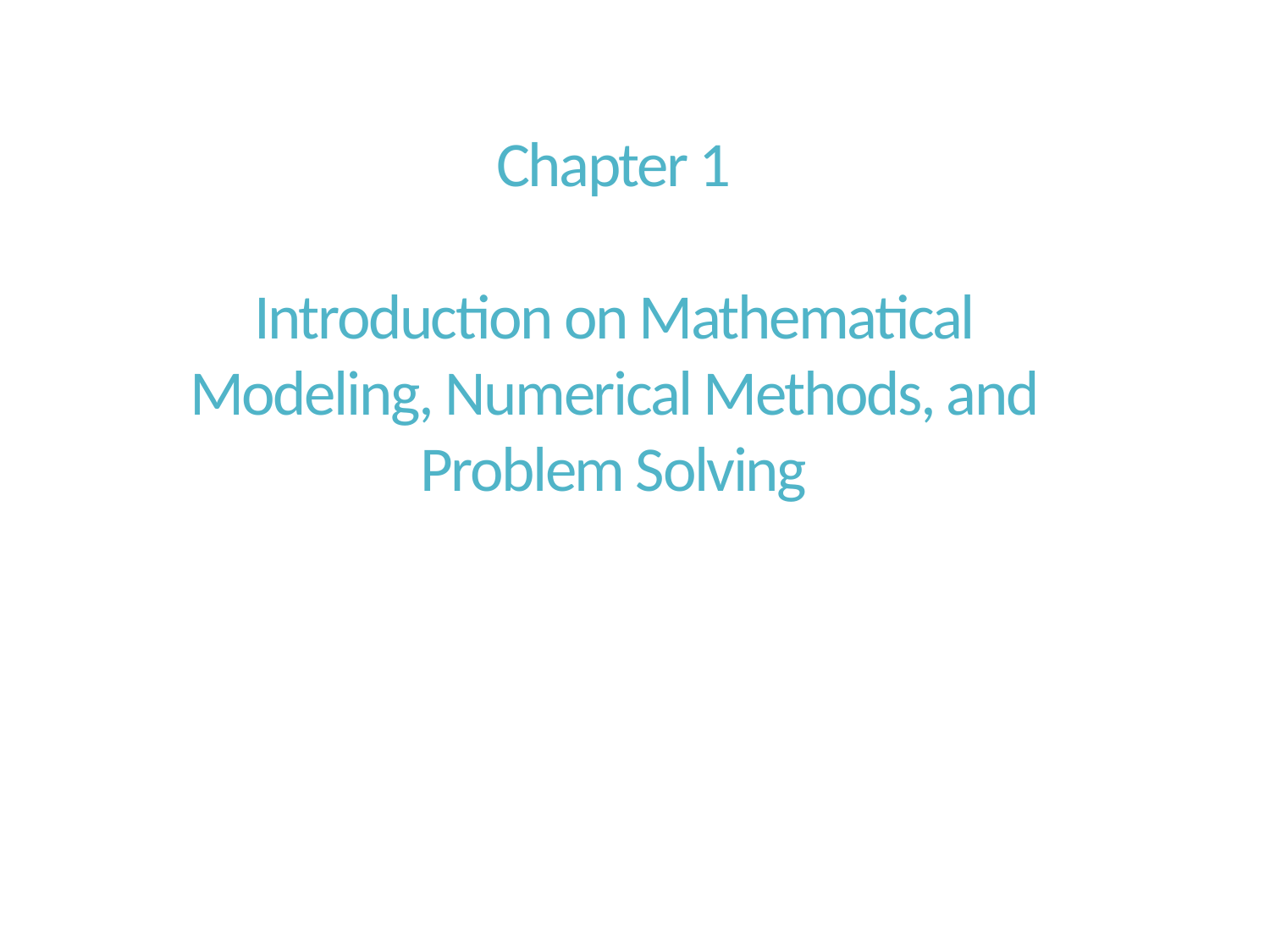

Chapter 1

Introduction on Mathematical Modeling, Numerical Methods, and Problem Solving